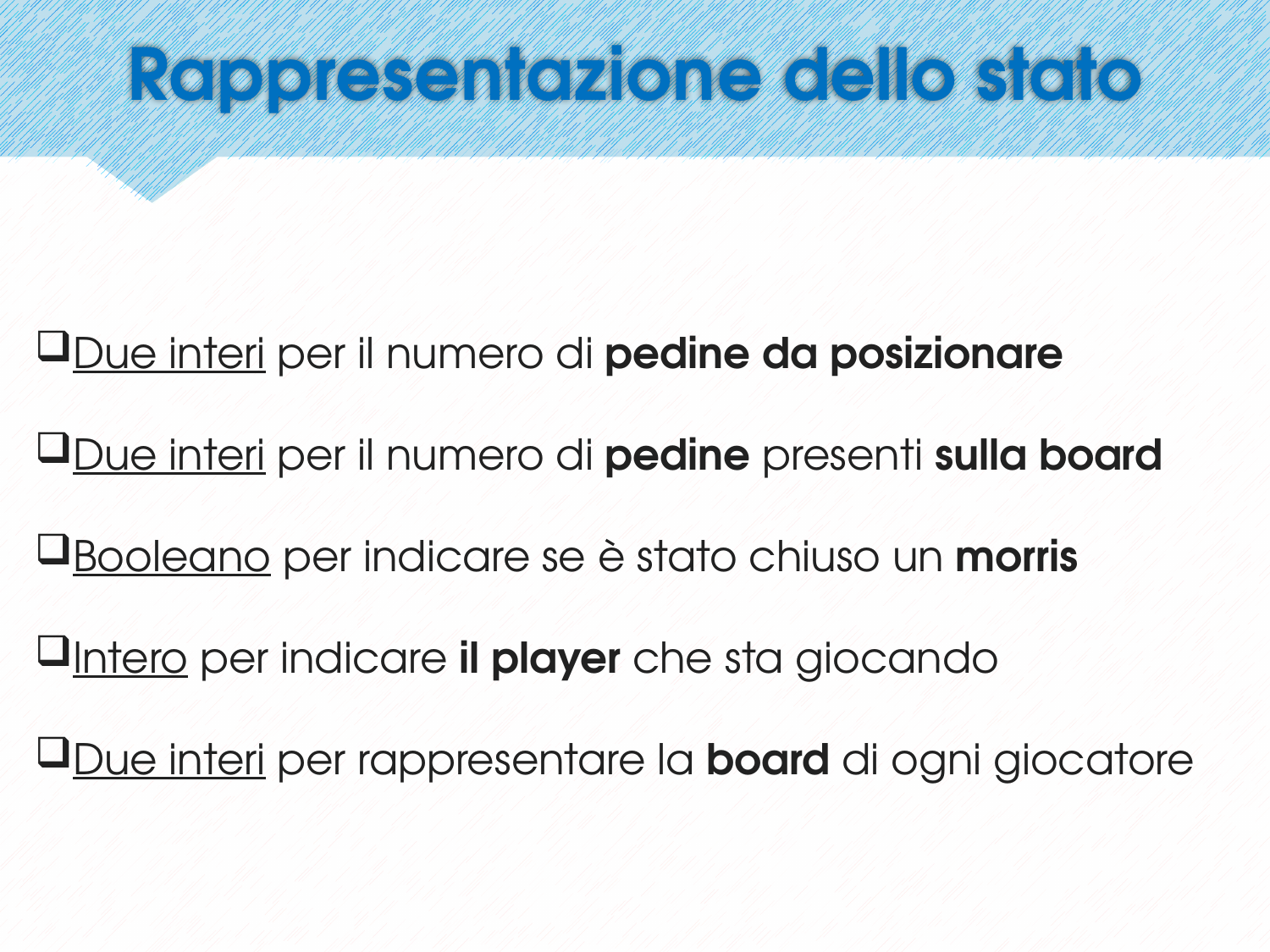

Rappresentazione dello stato
Due interi per il numero di pedine da posizionare
Due interi per il numero di pedine presenti sulla board
Booleano per indicare se è stato chiuso un morris
Intero per indicare il player che sta giocando
Due interi per rappresentare la board di ogni giocatore